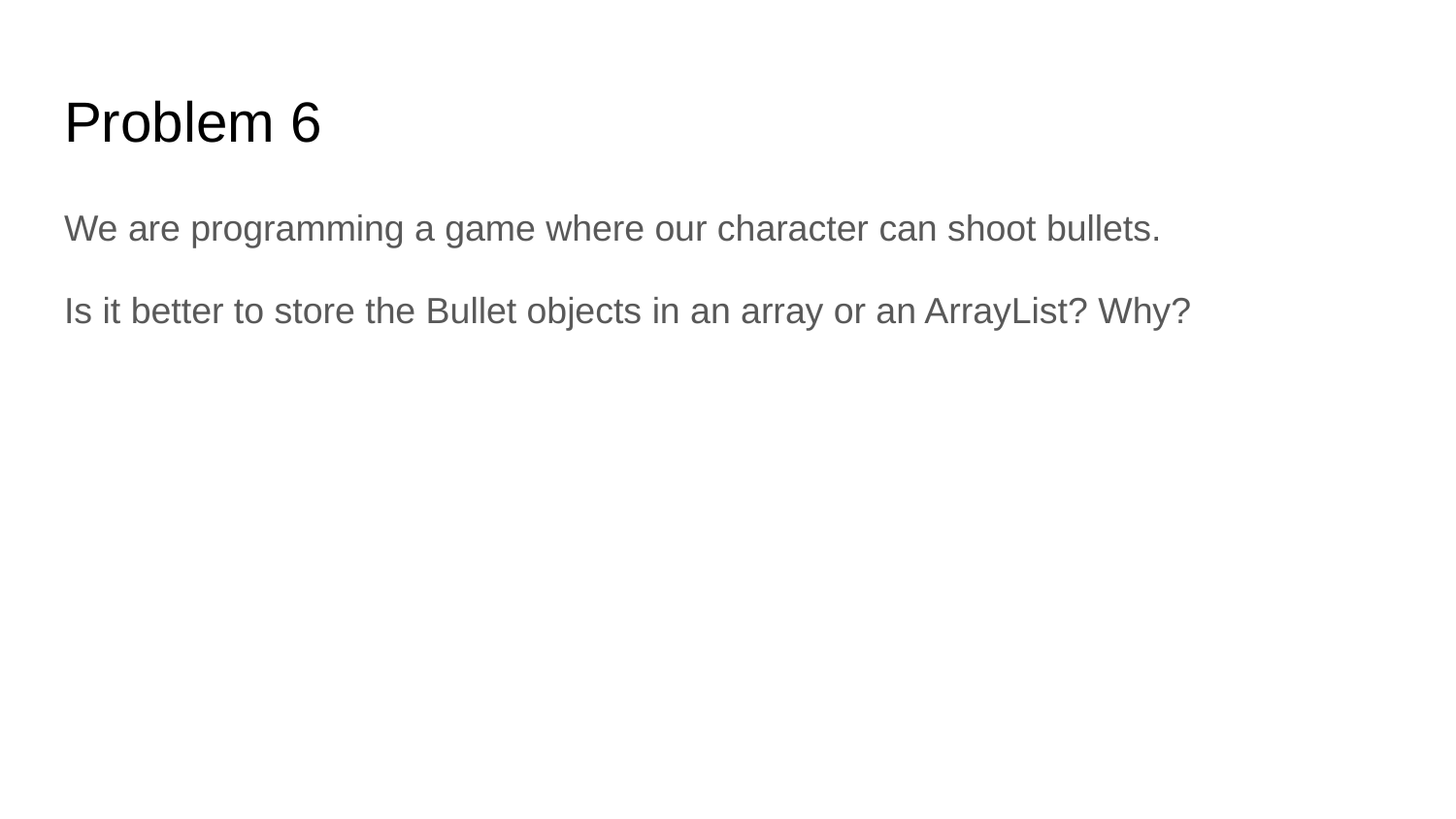

# Problem 6
We are programming a game where our character can shoot bullets.
Is it better to store the Bullet objects in an array or an ArrayList? Why?